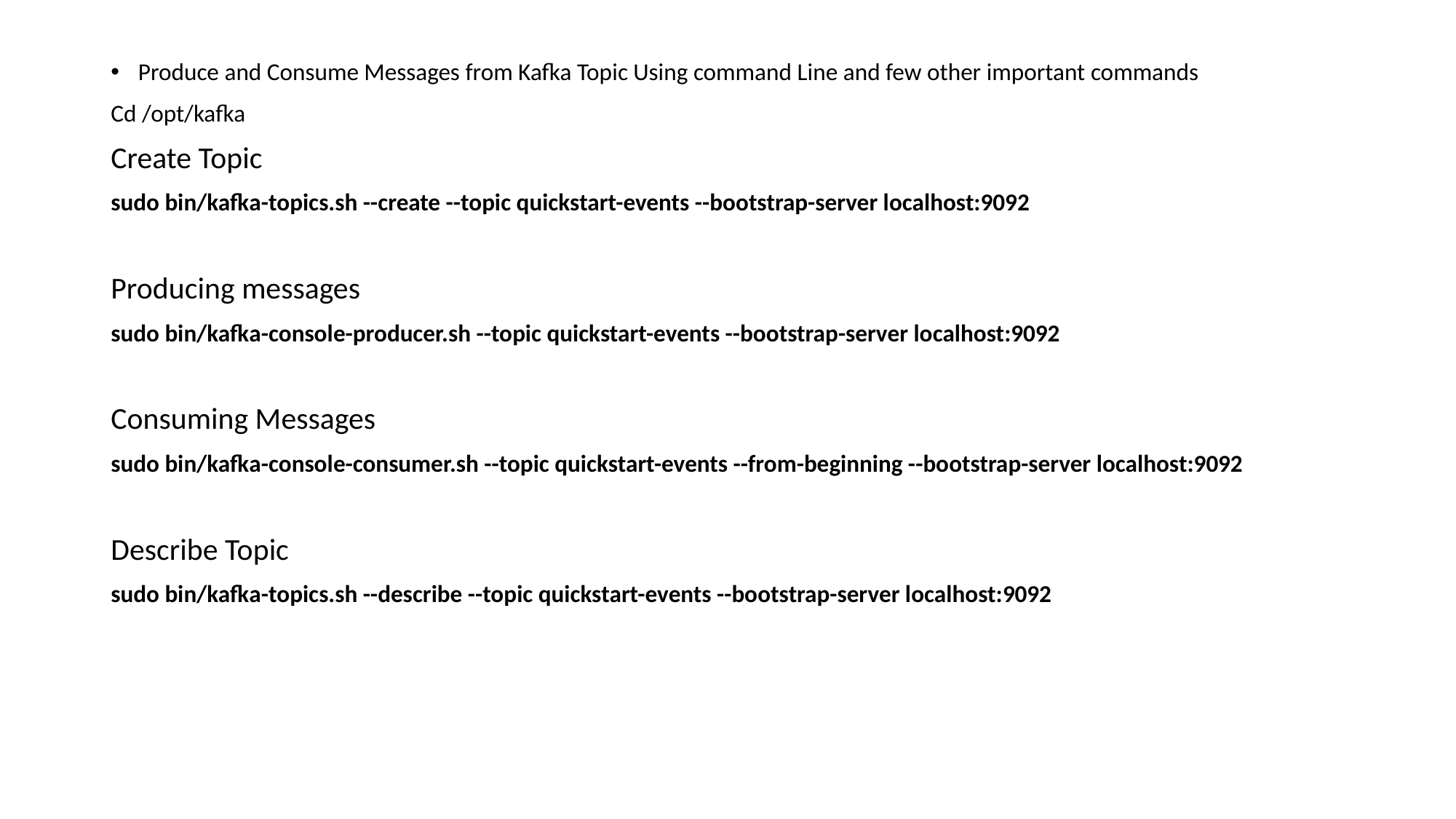

Produce and Consume Messages from Kafka Topic Using command Line and few other important commands
Cd /opt/kafka
Create Topic
sudo bin/kafka-topics.sh --create --topic quickstart-events --bootstrap-server localhost:9092

Producing messages
sudo bin/kafka-console-producer.sh --topic quickstart-events --bootstrap-server localhost:9092

Consuming Messages
sudo bin/kafka-console-consumer.sh --topic quickstart-events --from-beginning --bootstrap-server localhost:9092

Describe Topic
sudo bin/kafka-topics.sh --describe --topic quickstart-events --bootstrap-server localhost:9092